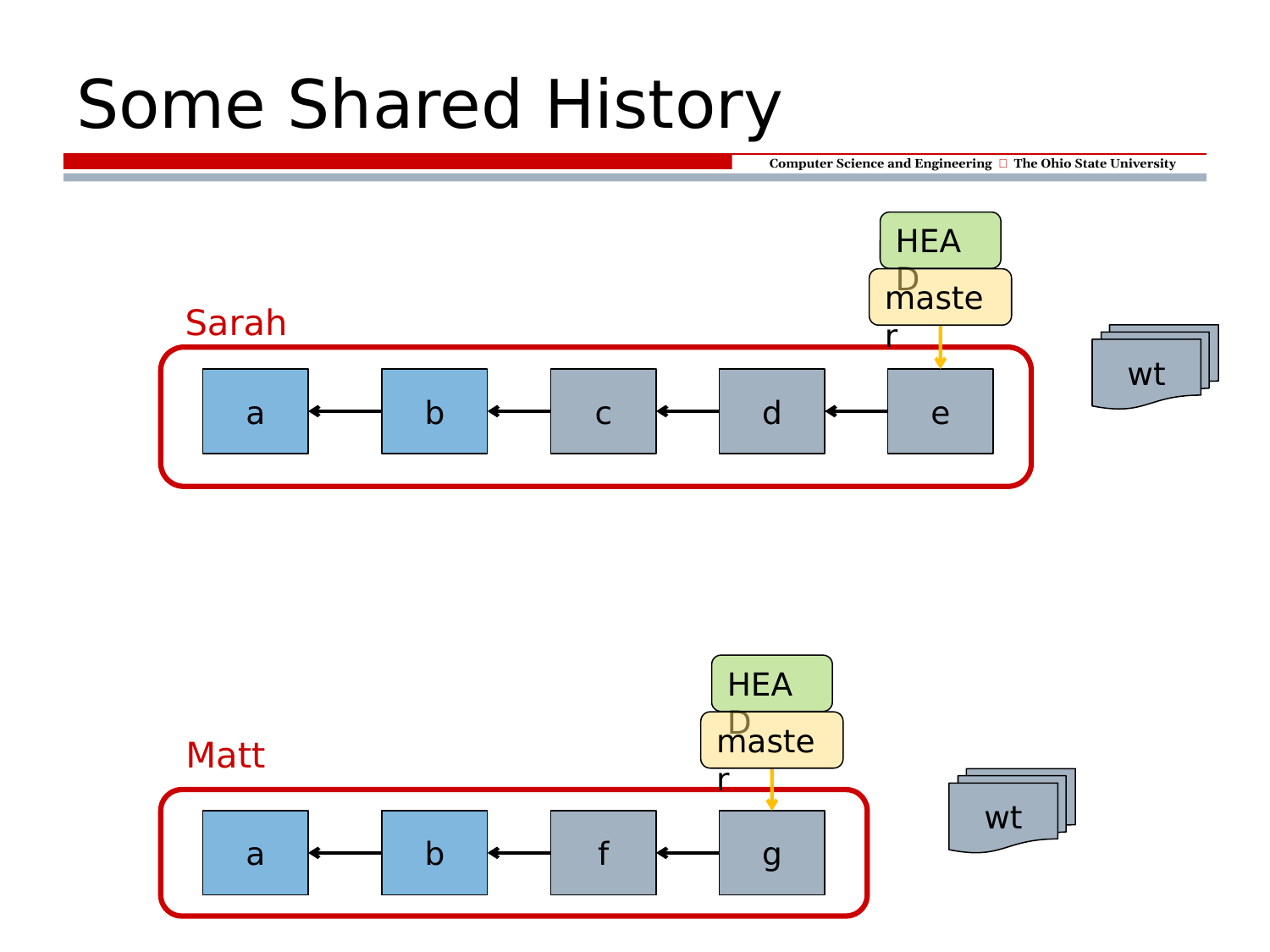

# Some Shared History
HEAD
master
Sarah
wt

a
b
c
d
e
HEAD
master
Matt
wt

a
b
f
g